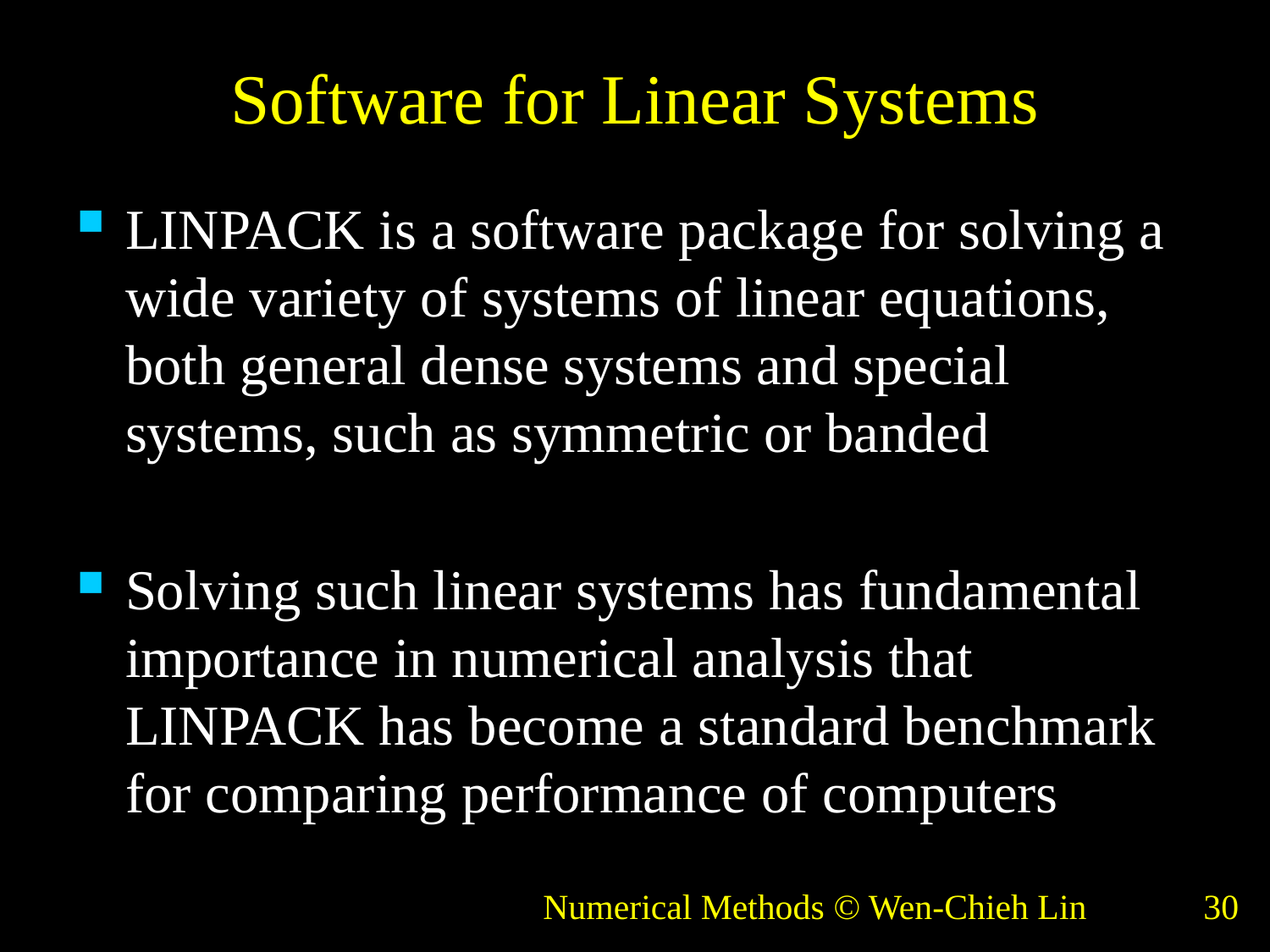

# Software for Linear Systems
LINPACK is a software package for solving a wide variety of systems of linear equations, both general dense systems and special systems, such as symmetric or banded

Solving such linear systems has fundamental importance in numerical analysis that LINPACK has become a standard benchmark for comparing performance of computers
Numerical Methods © Wen-Chieh Lin
30